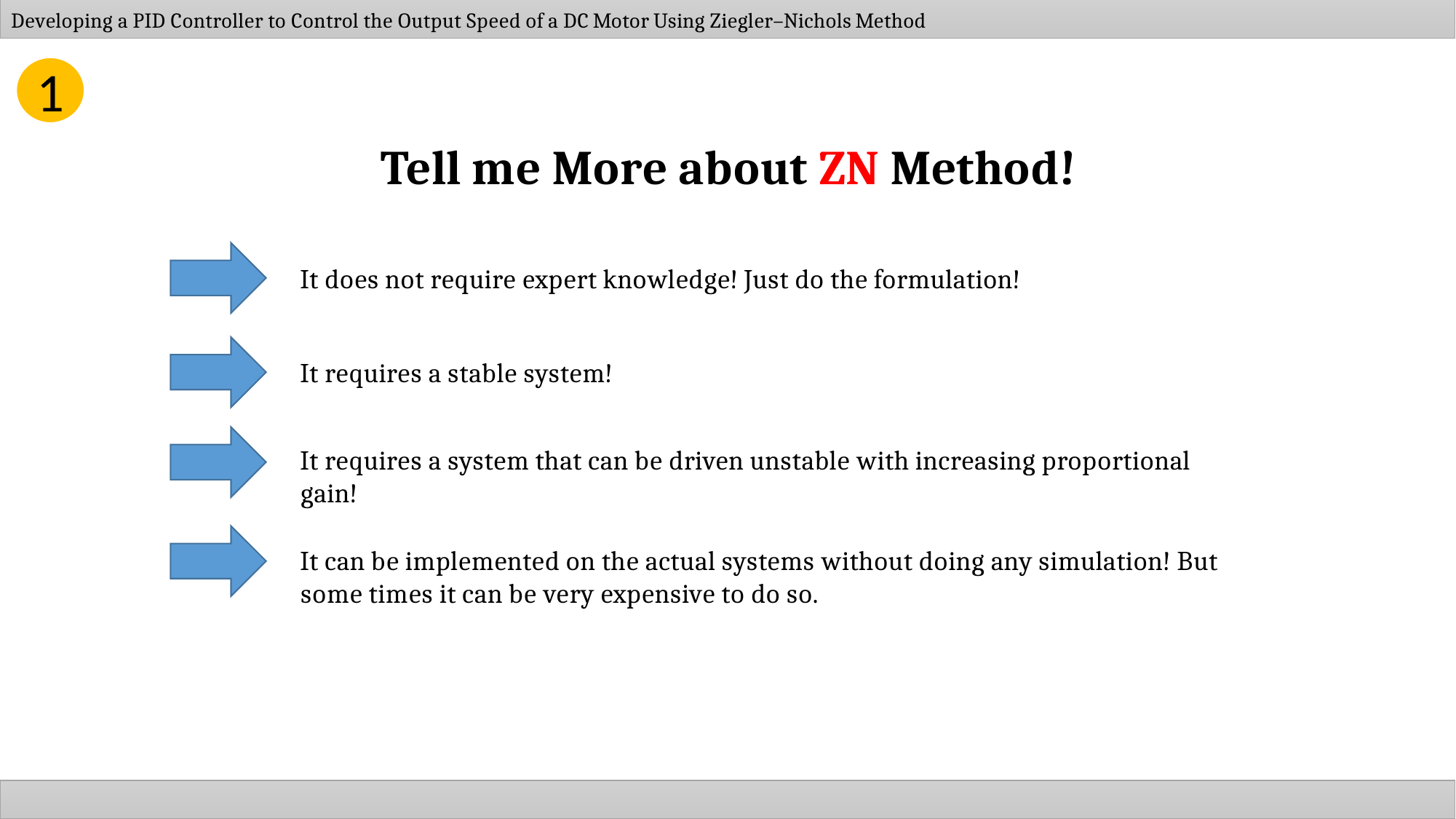

Developing a PID Controller to Control the Output Speed of a DC Motor Using Ziegler–Nichols Method
1
Tell me More about ZN Method!

It does not require expert knowledge! Just do the formulation!

It requires a stable system!

It requires a system that can be driven unstable with increasing proportional gain!

It can be implemented on the actual systems without doing any simulation! But some times it can be very expensive to do so.